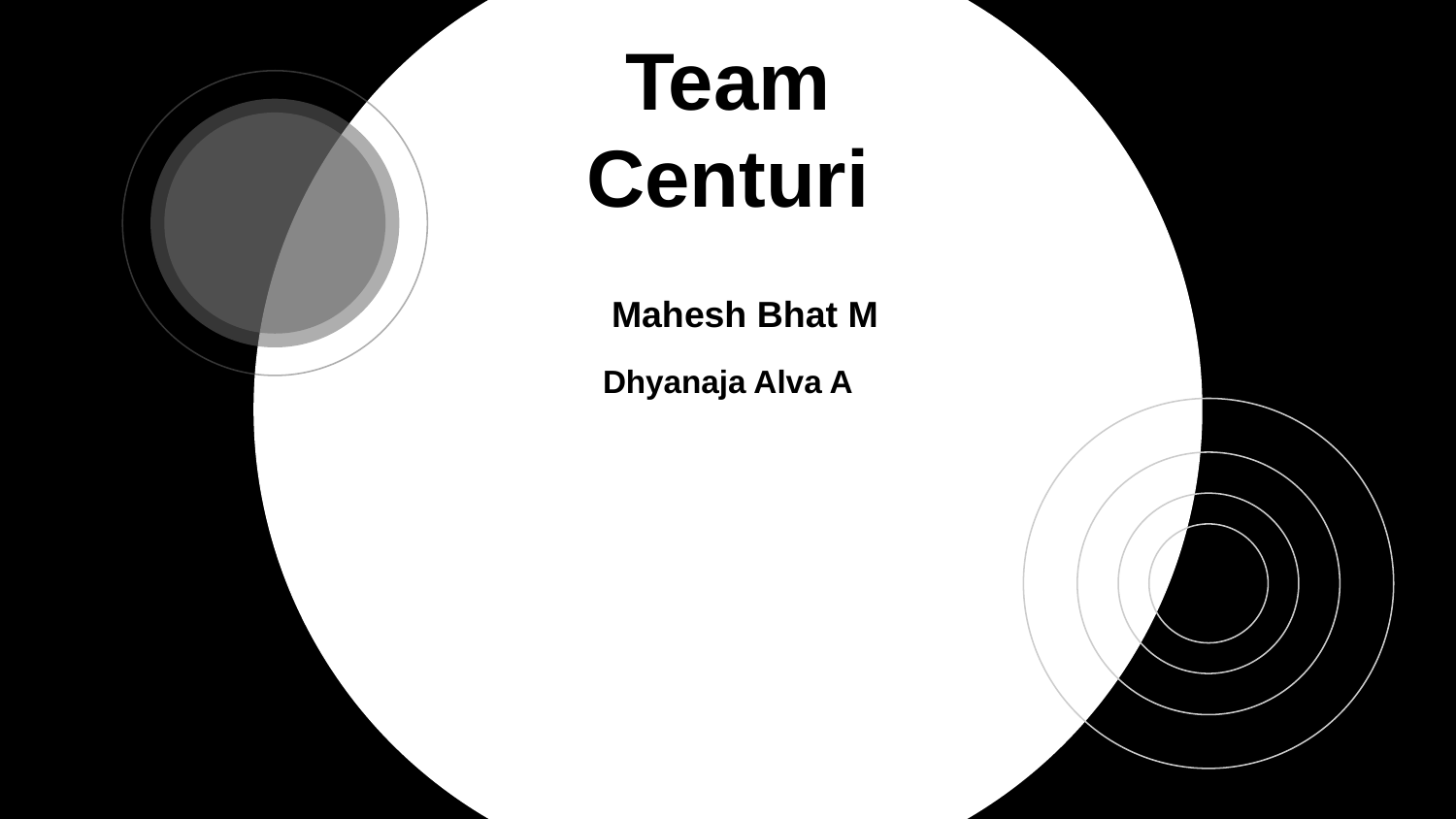

# Team Centuri
Mahesh Bhat M
Dhyanaja Alva A